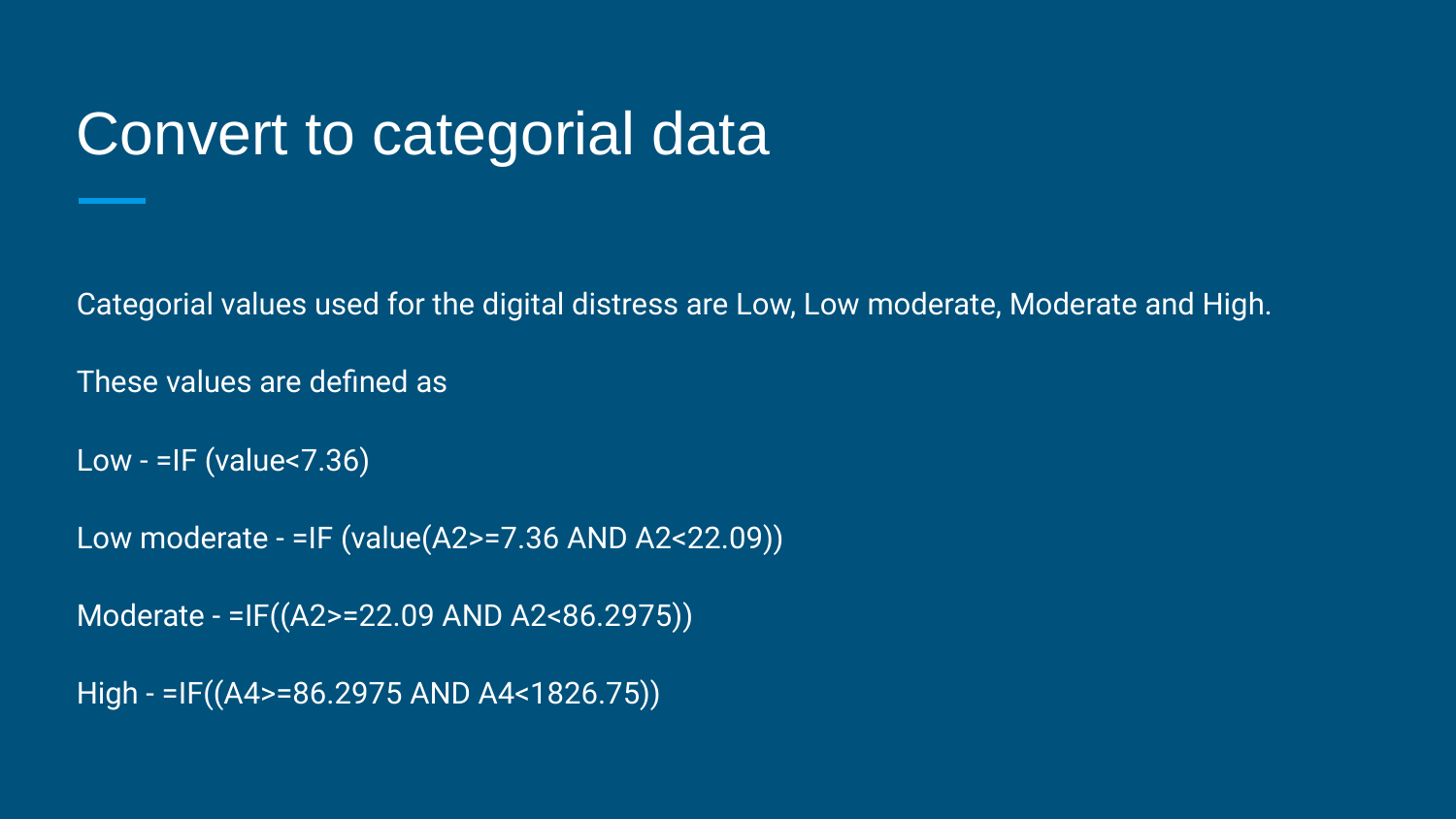

# Convert to categorial data
Categorial values used for the digital distress are Low, Low moderate, Moderate and High.
These values are defined as
Low - =IF (value<7.36)
Low moderate - =IF (value(A2>=7.36 AND A2<22.09))
Moderate - =IF((A2>=22.09 AND A2<86.2975))
High - =IF((A4>=86.2975 AND A4<1826.75))